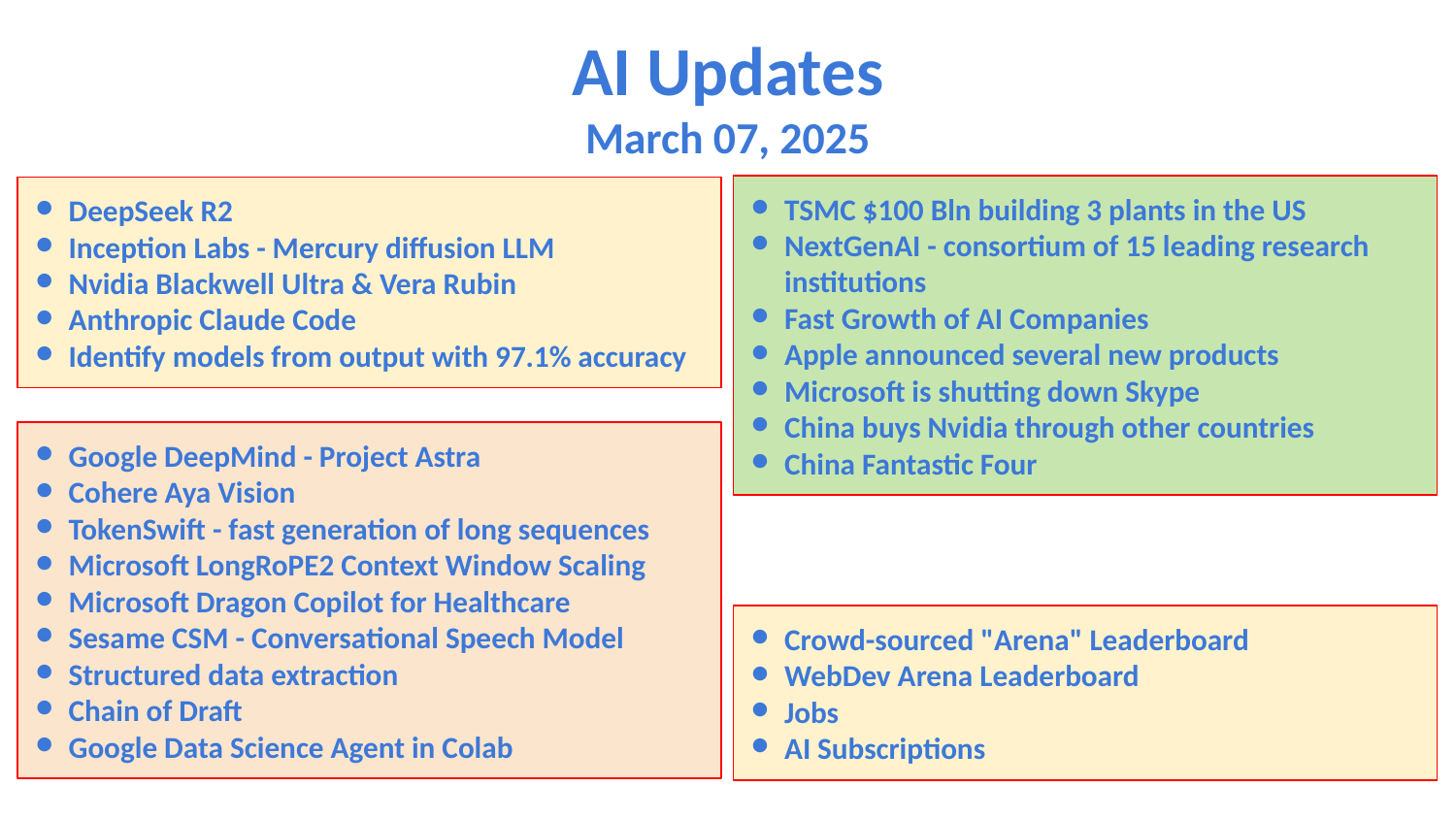

AI Updates
March 07, 2025
TSMC $100 Bln building 3 plants in the US
NextGenAI - consortium of 15 leading research institutions
Fast Growth of AI Companies
Apple announced several new products
Microsoft is shutting down Skype
China buys Nvidia through other countries
China Fantastic Four
DeepSeek R2
Inception Labs - Mercury diffusion LLM
Nvidia Blackwell Ultra & Vera Rubin
Anthropic Claude Code
Identify models from output with 97.1% accuracy
Google DeepMind - Project Astra
Cohere Aya Vision
TokenSwift - fast generation of long sequences
Microsoft LongRoPE2 Context Window Scaling
Microsoft Dragon Copilot for Healthcare
Sesame CSM - Conversational Speech Model
Structured data extraction
Chain of Draft
Google Data Science Agent in Colab
Crowd-sourced "Arena" Leaderboard
WebDev Arena Leaderboard
Jobs
AI Subscriptions